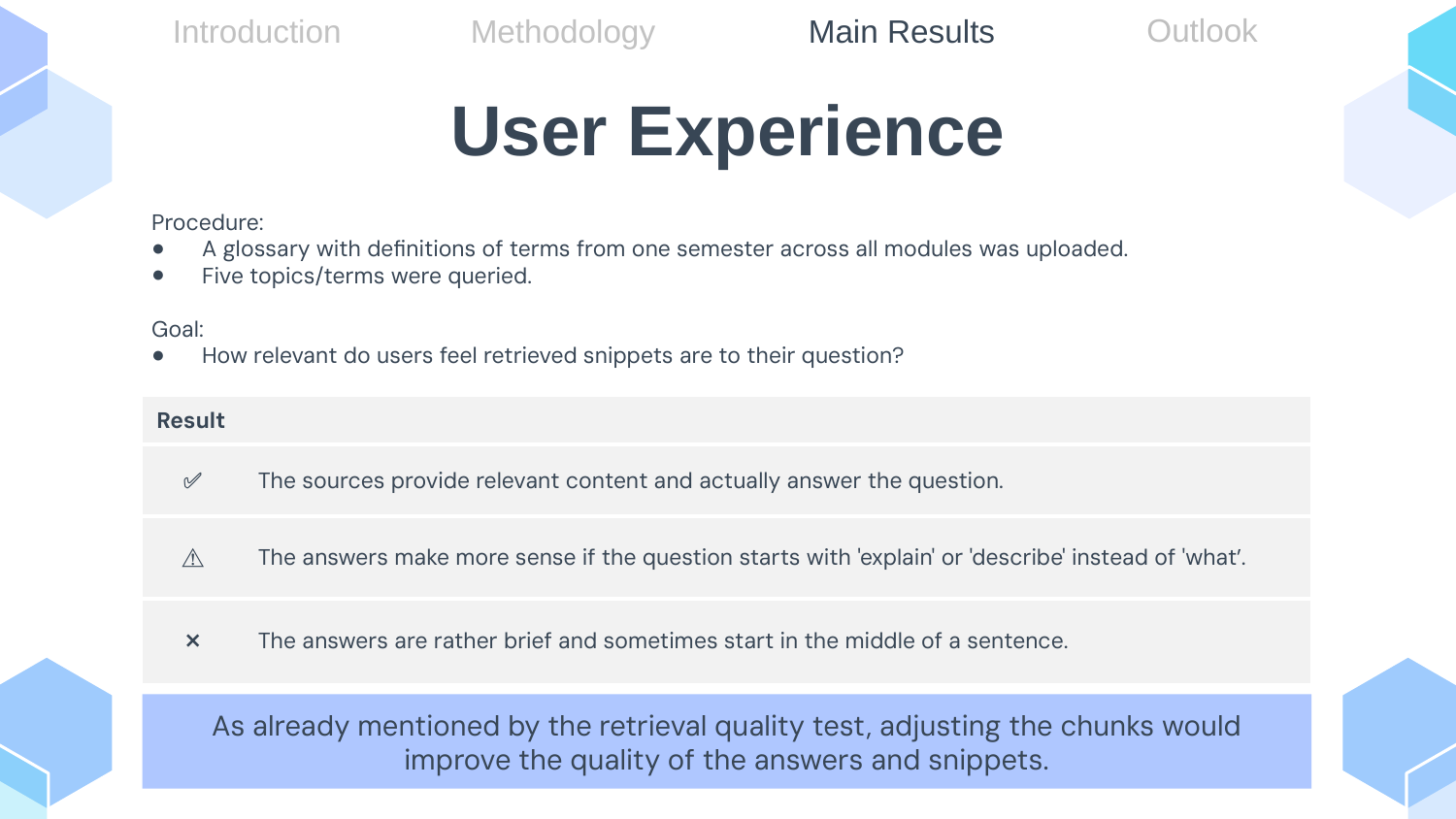

Outlook
Main Results
Introduction
Methodology
# User Experience
Procedure:
A glossary with definitions of terms from one semester across all modules was uploaded.
Five topics/terms were queried.

Goal:
How relevant do users feel retrieved snippets are to their question?

| Result |  |  |
| --- | --- | --- |
| ✅ | The sources provide relevant content and actually answer the question. |  |
| ⚠️ | The answers make more sense if the question starts with 'explain' or 'describe' instead of 'what’. |  |
| ❌ | The answers are rather brief and sometimes start in the middle of a sentence. |  |
As already mentioned by the retrieval quality test, adjusting the chunks would improve the quality of the answers and snippets.